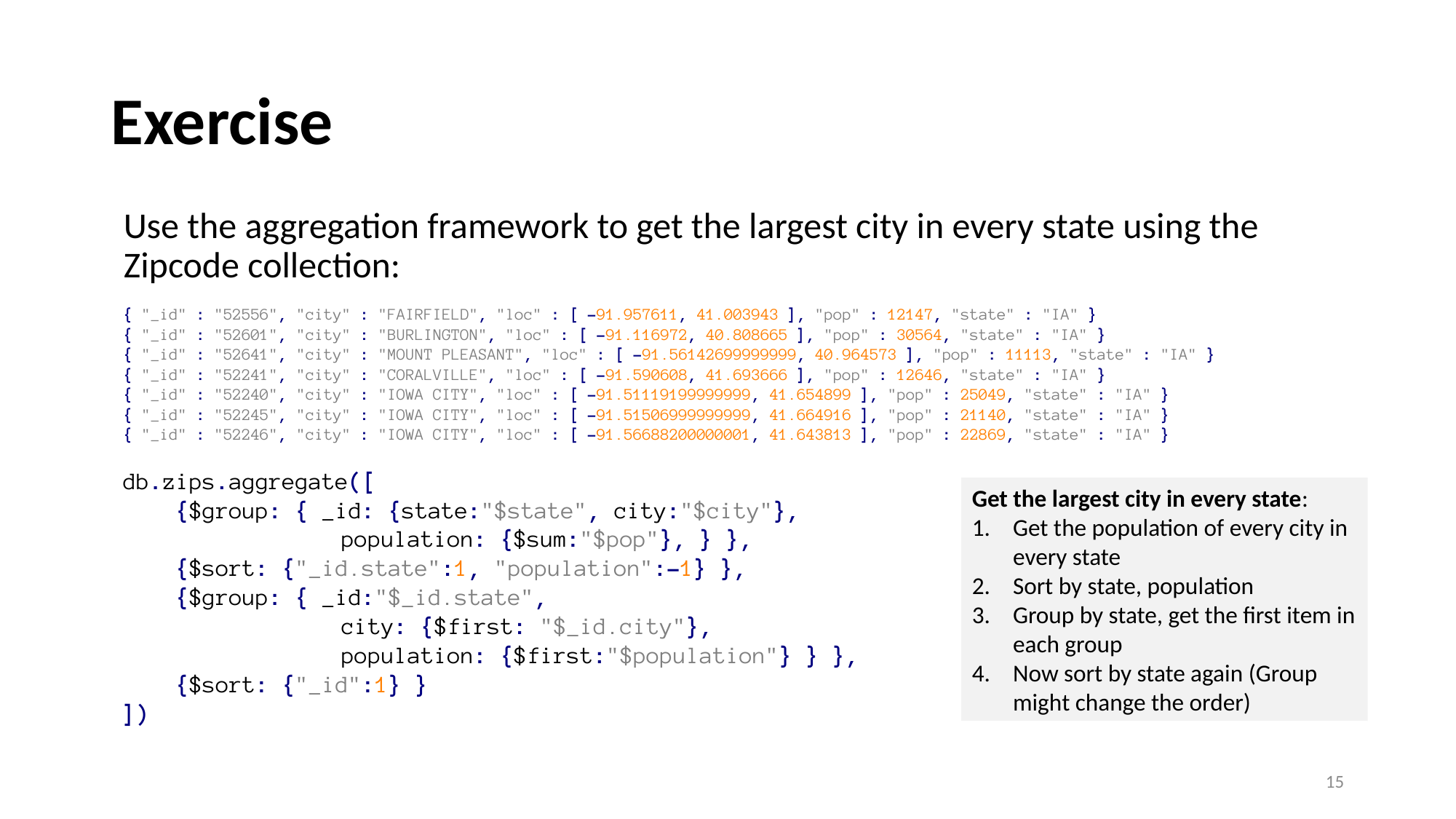

# Exercise
Use the aggregation framework to get the largest city in every state using the Zipcode collection:
{ "_id" : "52556", "city" : "FAIRFIELD", "loc" : [ -91.957611, 41.003943 ], "pop" : 12147, "state" : "IA" }
{ "_id" : "52601", "city" : "BURLINGTON", "loc" : [ -91.116972, 40.808665 ], "pop" : 30564, "state" : "IA" }
{ "_id" : "52641", "city" : "MOUNT PLEASANT", "loc" : [ -91.56142699999999, 40.964573 ], "pop" : 11113, "state" : "IA" }
{ "_id" : "52241", "city" : "CORALVILLE", "loc" : [ -91.590608, 41.693666 ], "pop" : 12646, "state" : "IA" }
{ "_id" : "52240", "city" : "IOWA CITY", "loc" : [ -91.51119199999999, 41.654899 ], "pop" : 25049, "state" : "IA" }
{ "_id" : "52245", "city" : "IOWA CITY", "loc" : [ -91.51506999999999, 41.664916 ], "pop" : 21140, "state" : "IA" }
{ "_id" : "52246", "city" : "IOWA CITY", "loc" : [ -91.56688200000001, 41.643813 ], "pop" : 22869, "state" : "IA" }
db.zips.aggregate([
    {$group: { _id: {state:"$state", city:"$city"},
		population: {$sum:"$pop"}, } },
    {$sort: {"_id.state":1, "population":-1} },
    {$group: { _id:"$_id.state",
		city: {$first: "$_id.city"},
		population: {$first:"$population"} } },
    {$sort: {"_id":1} }
])
Get the largest city in every state:
Get the population of every city in every state
Sort by state, population
Group by state, get the first item in each group
Now sort by state again (Group might change the order)
15